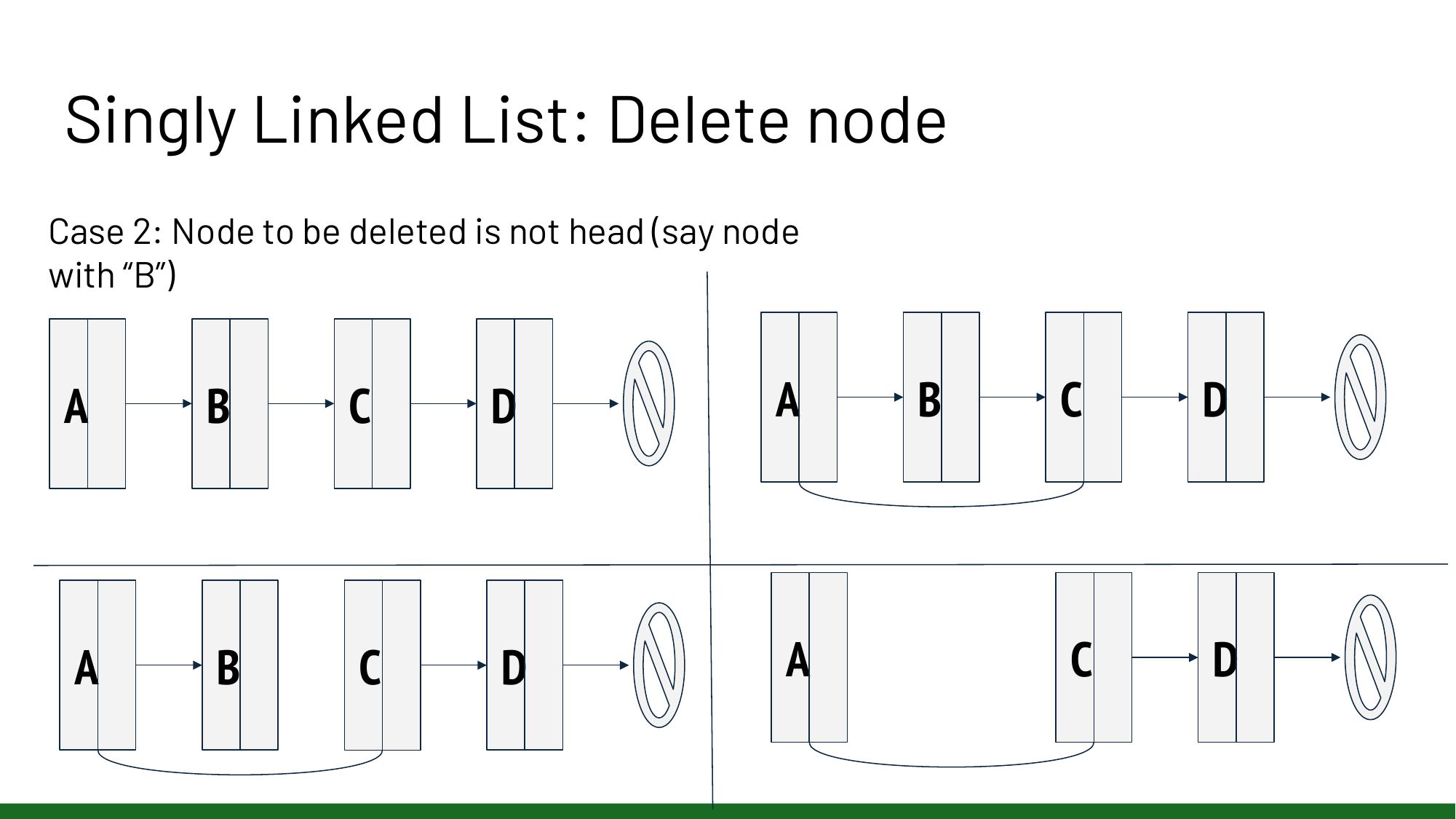

# Singly Linked List: Delete node
Case 2: Node to be deleted is not head (say node with “B”)
A
B
D
C
A
B
C
D

A
D
C
A
B
D
C